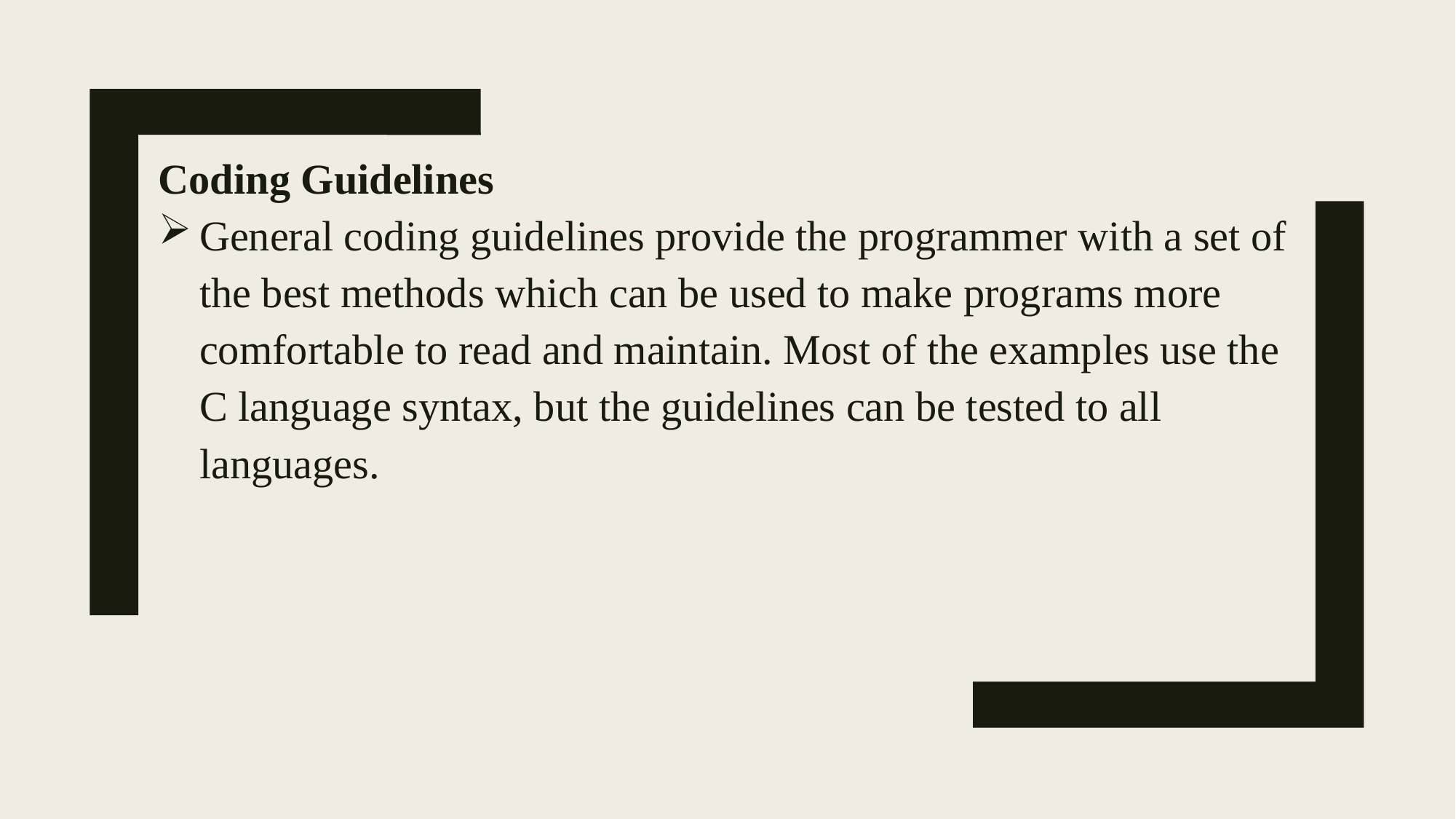

Coding Guidelines
General coding guidelines provide the programmer with a set of the best methods which can be used to make programs more comfortable to read and maintain. Most of the examples use the C language syntax, but the guidelines can be tested to all languages.